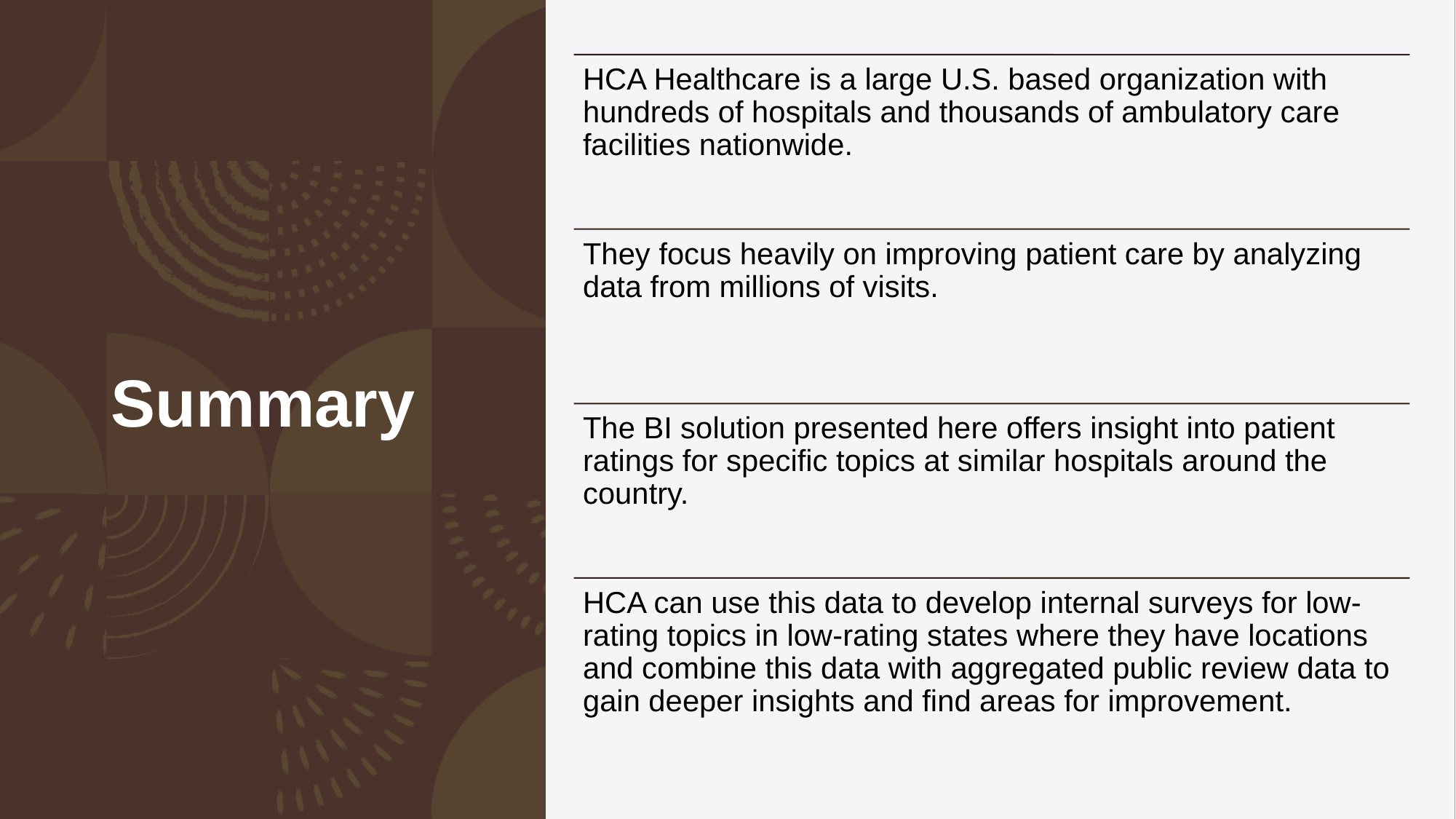

HCA Healthcare is a large U.S. based organization with hundreds of hospitals and thousands of ambulatory care facilities nationwide.
They focus heavily on improving patient care by analyzing data from millions of visits.
The BI solution presented here offers insight into patient ratings for specific topics at similar hospitals around the country.
HCA can use this data to develop internal surveys for low-rating topics in low-rating states where they have locations and combine this data with aggregated public review data to gain deeper insights and find areas for improvement.
# Summary